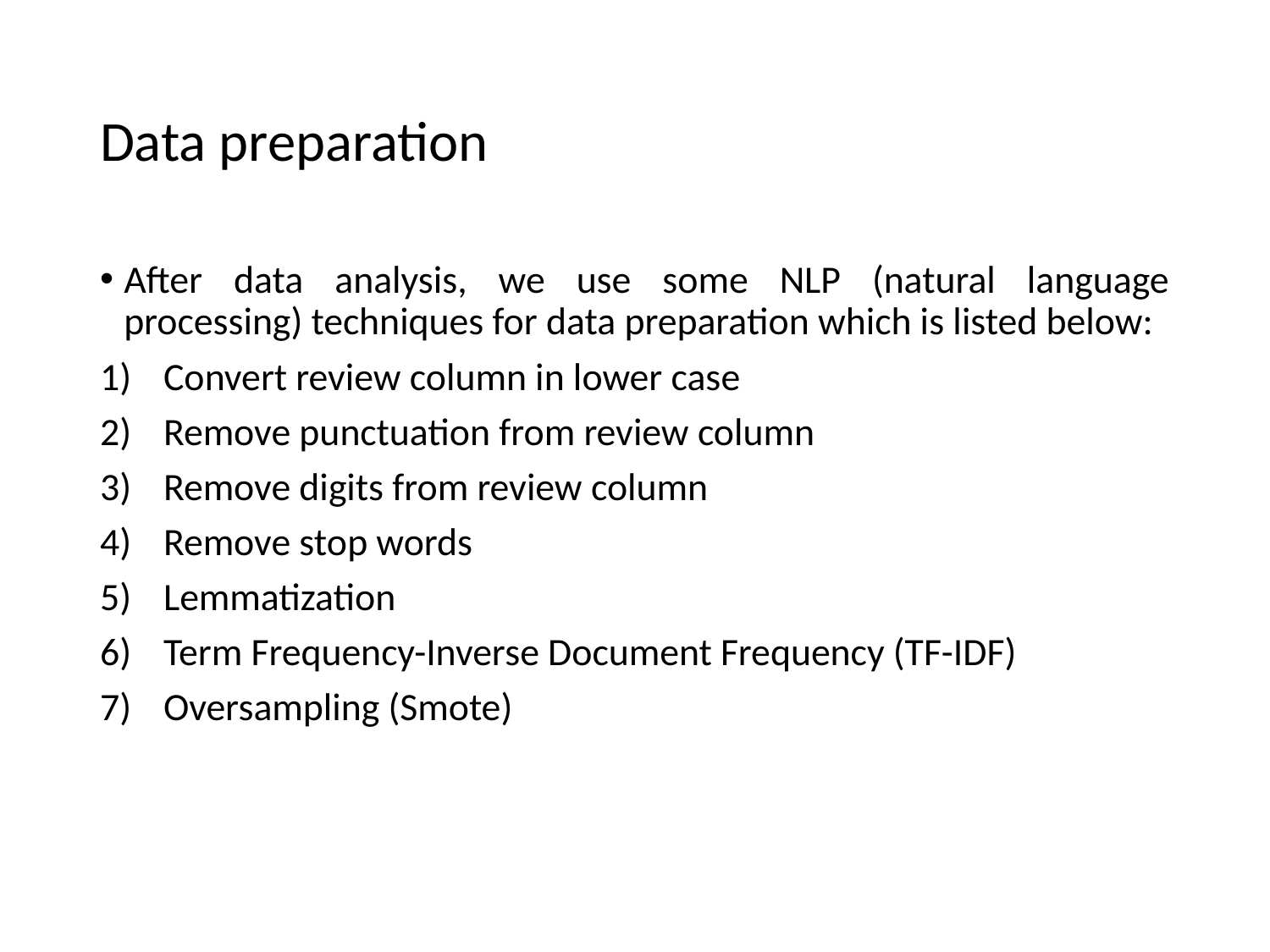

# Data preparation
After data analysis, we use some NLP (natural language processing) techniques for data preparation which is listed below:
Convert review column in lower case
Remove punctuation from review column
Remove digits from review column
Remove stop words
Lemmatization
Term Frequency-Inverse Document Frequency (TF-IDF)
Oversampling (Smote)